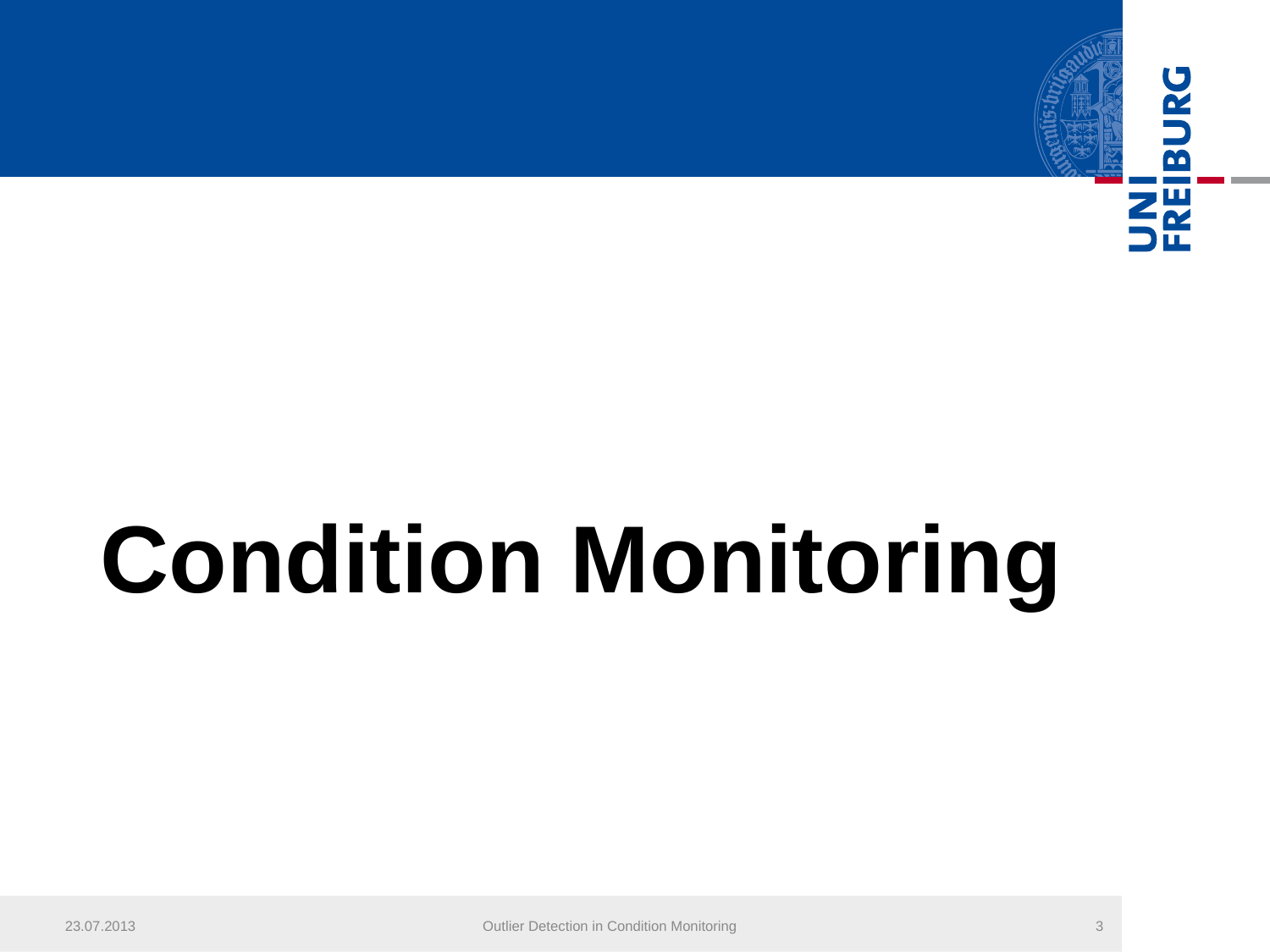

Condition Monitoring
23.07.2013

Outlier Detection in Condition Monitoring

3